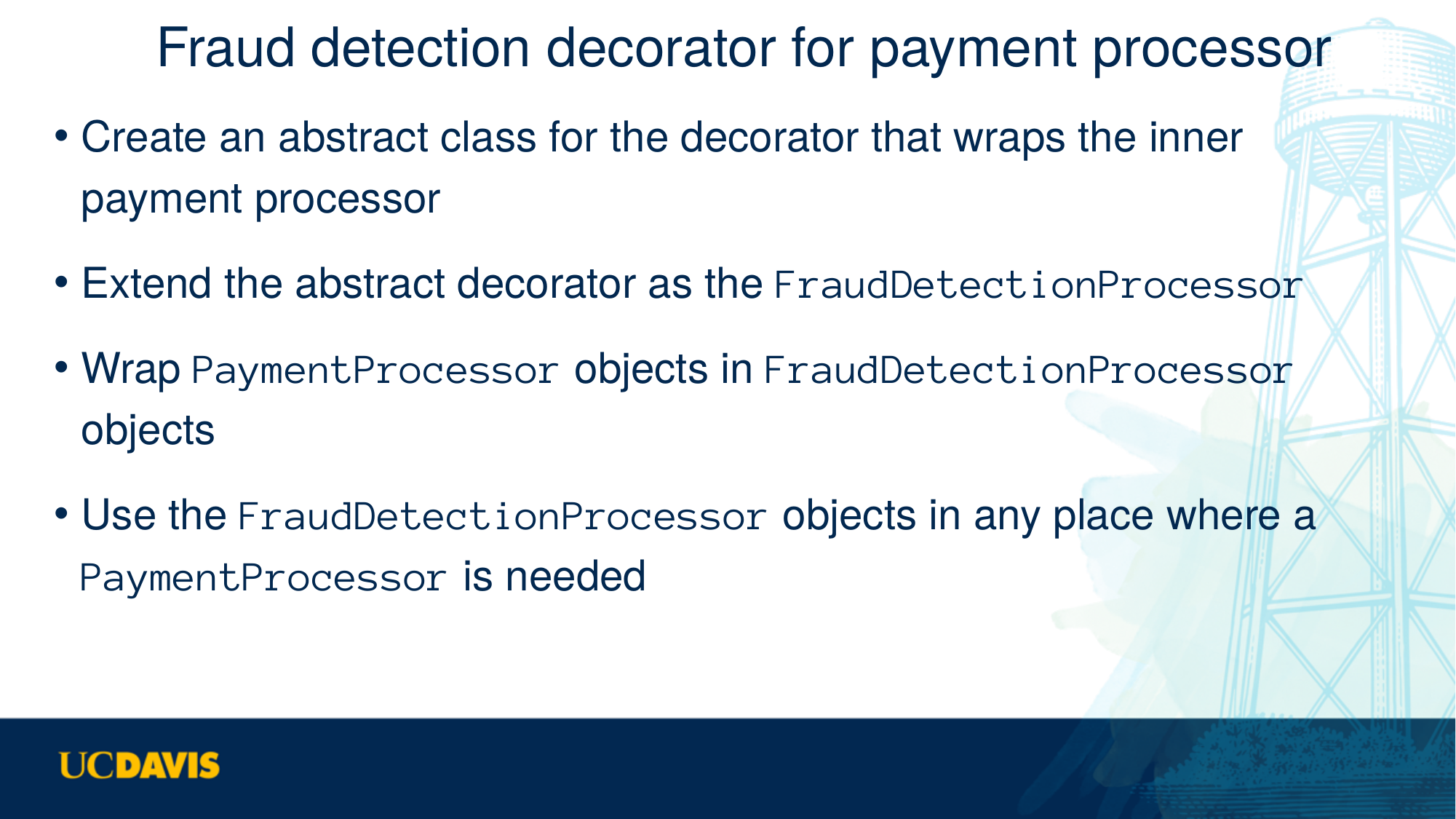

# Fraud detection decorator for payment processor
Create an abstract class for the decorator that wraps the inner payment processor
Extend the abstract decorator as the FraudDetectionProcessor
Wrap PaymentProcessor objects in FraudDetectionProcessor objects
Use the FraudDetectionProcessor objects in any place where a PaymentProcessor is needed